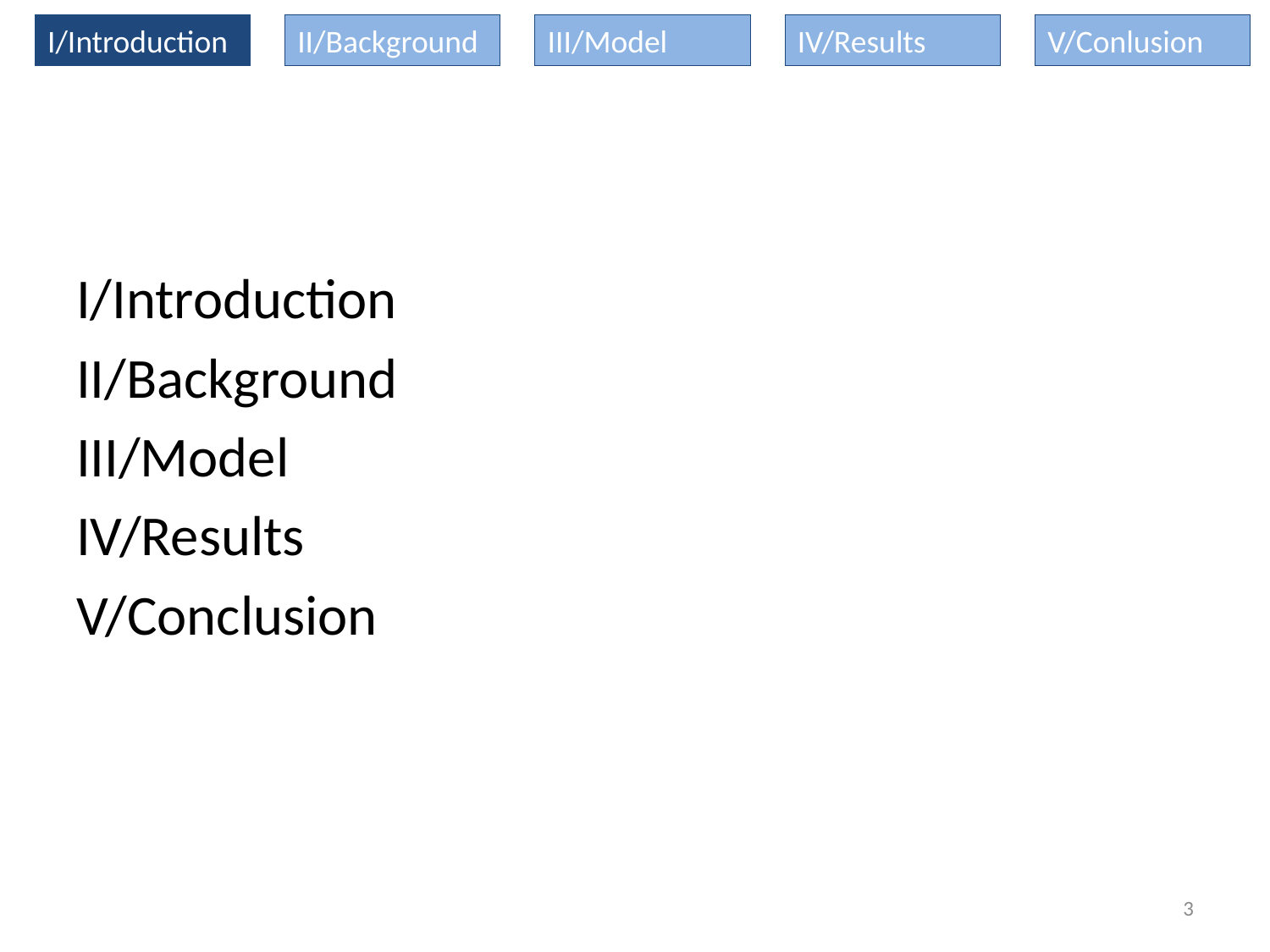

I/Introduction
II/Background
III/Model
IV/Results
V/Conlusion
I/Introduction
II/Background
III/Model
IV/Results
V/Conclusion
3